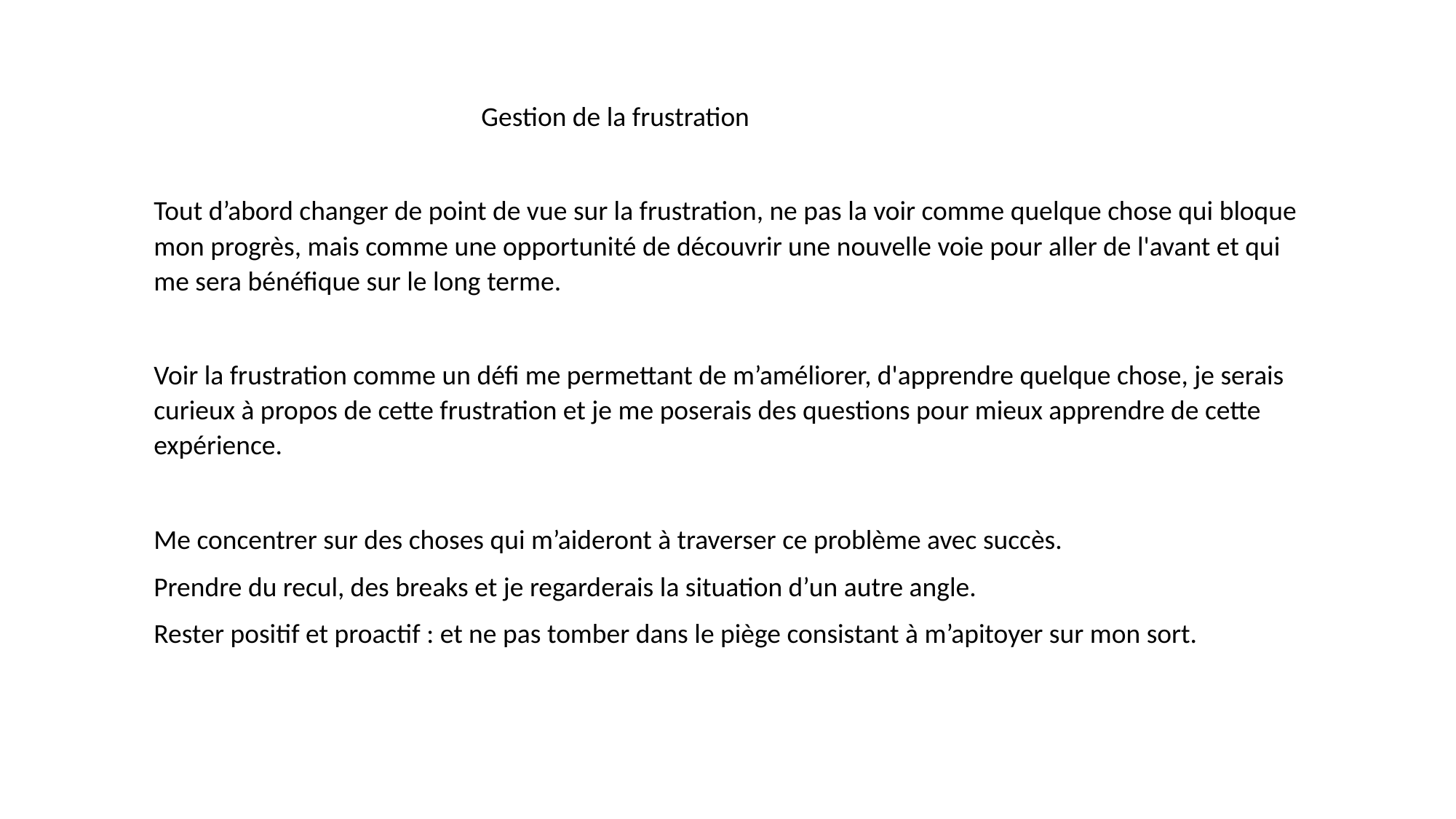

Gestion de la frustration

Tout d’abord changer de point de vue sur la frustration, ne pas la voir comme quelque chose qui bloque mon progrès, mais comme une opportunité de découvrir une nouvelle voie pour aller de l'avant et qui me sera bénéfique sur le long terme.

Voir la frustration comme un défi me permettant de m’améliorer, d'apprendre quelque chose, je serais curieux à propos de cette frustration et je me poserais des questions pour mieux apprendre de cette expérience.

Me concentrer sur des choses qui m’aideront à traverser ce problème avec succès.
Prendre du recul, des breaks et je regarderais la situation d’un autre angle.
Rester positif et proactif : et ne pas tomber dans le piège consistant à m’apitoyer sur mon sort.